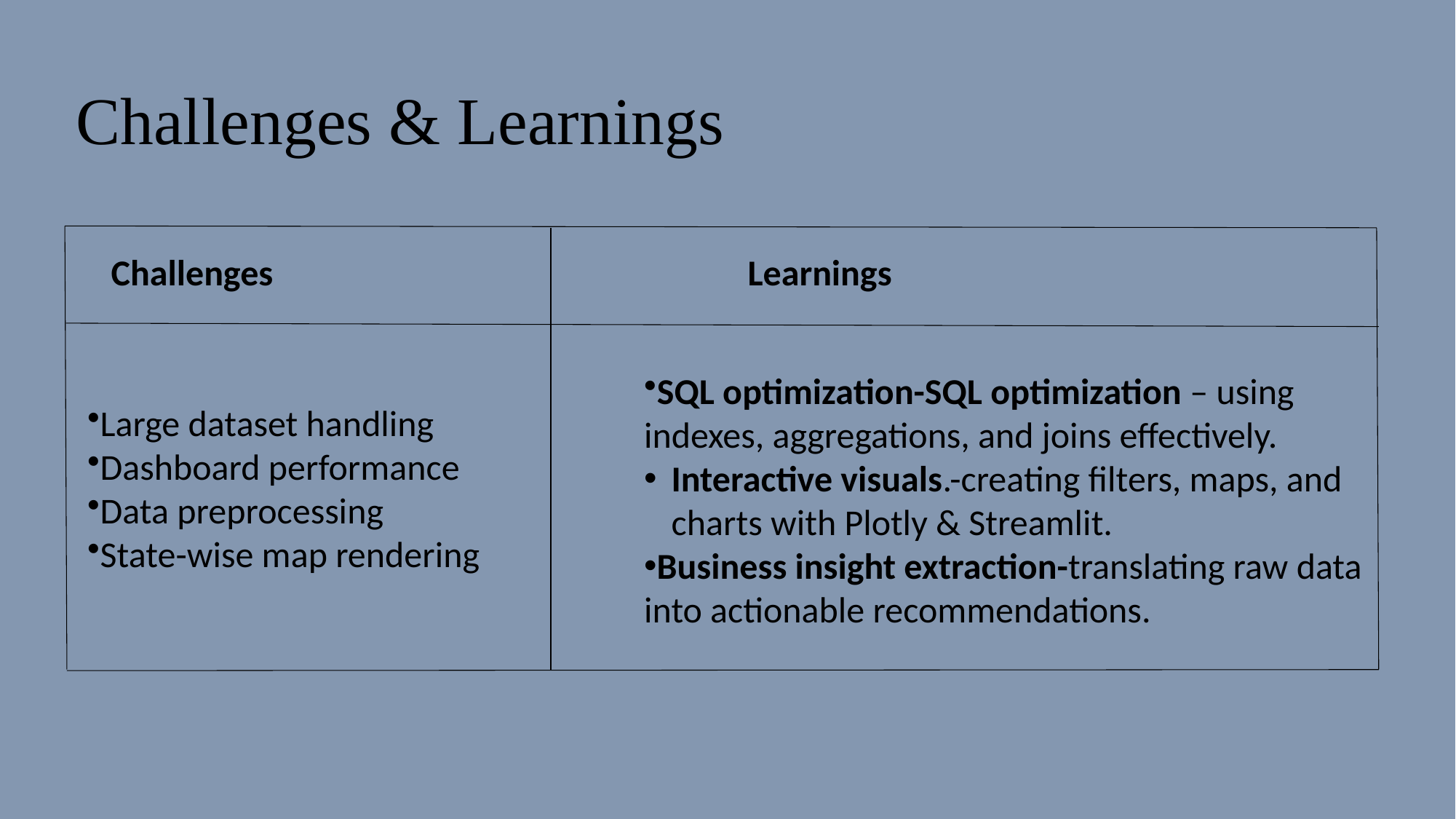

# Challenges & Learnings
Challenges
Learnings
SQL optimization-SQL optimization – using indexes, aggregations, and joins effectively.
Interactive visuals.-creating filters, maps, and charts with Plotly & Streamlit.
Business insight extraction-translating raw data into actionable recommendations.
Large dataset handling
Dashboard performance
Data preprocessing
State-wise map rendering